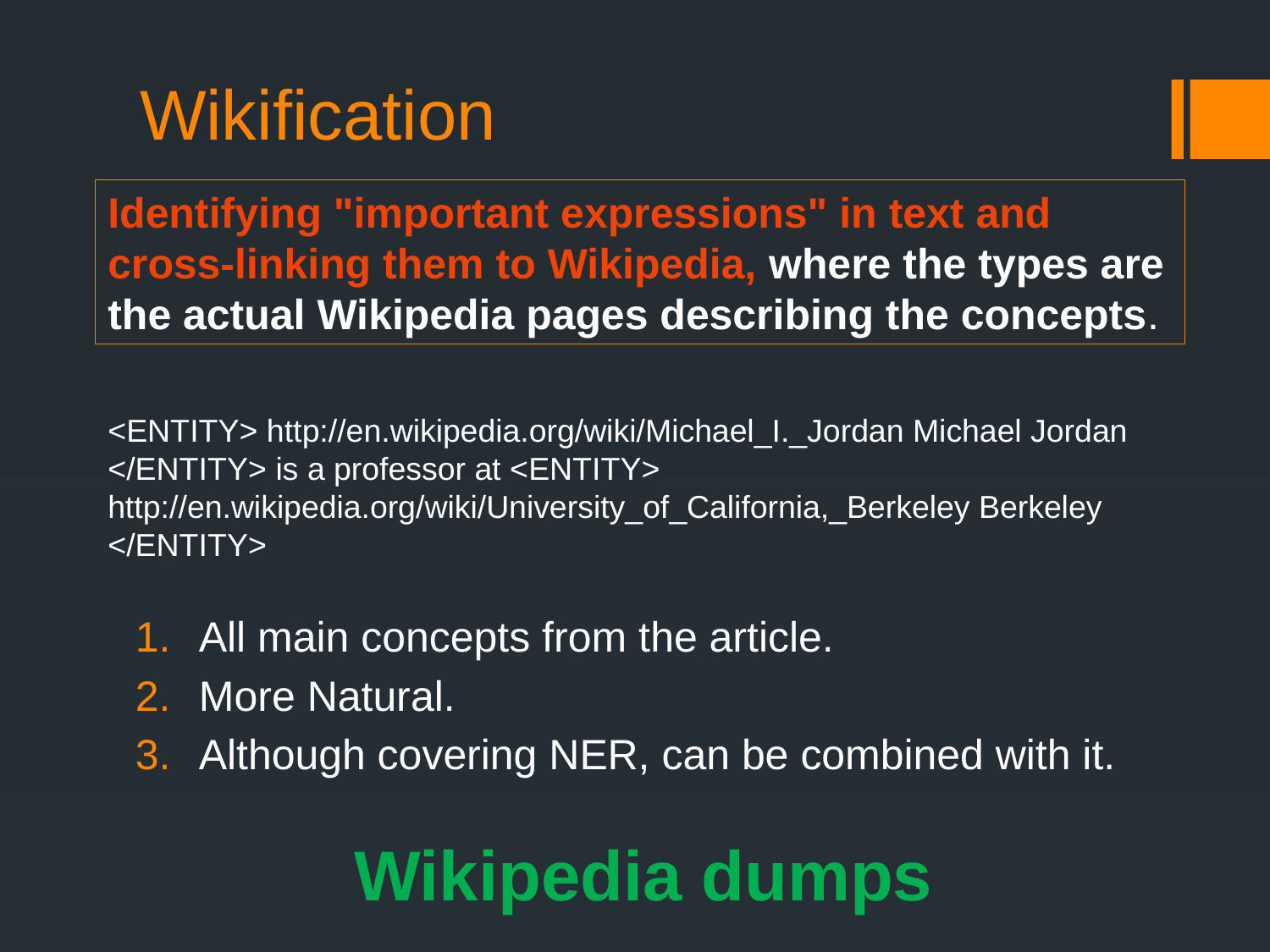

# Wikification
Identifying "important expressions" in text and cross-linking them to Wikipedia, where the types are the actual Wikipedia pages describing the concepts.
<ENTITY> http://en.wikipedia.org/wiki/Michael_I._Jordan Michael Jordan </ENTITY> is a professor at <ENTITY> http://en.wikipedia.org/wiki/University_of_California,_Berkeley Berkeley </ENTITY>
All main concepts from the article.
More Natural.
Although covering NER, can be combined with it.
Wikipedia dumps